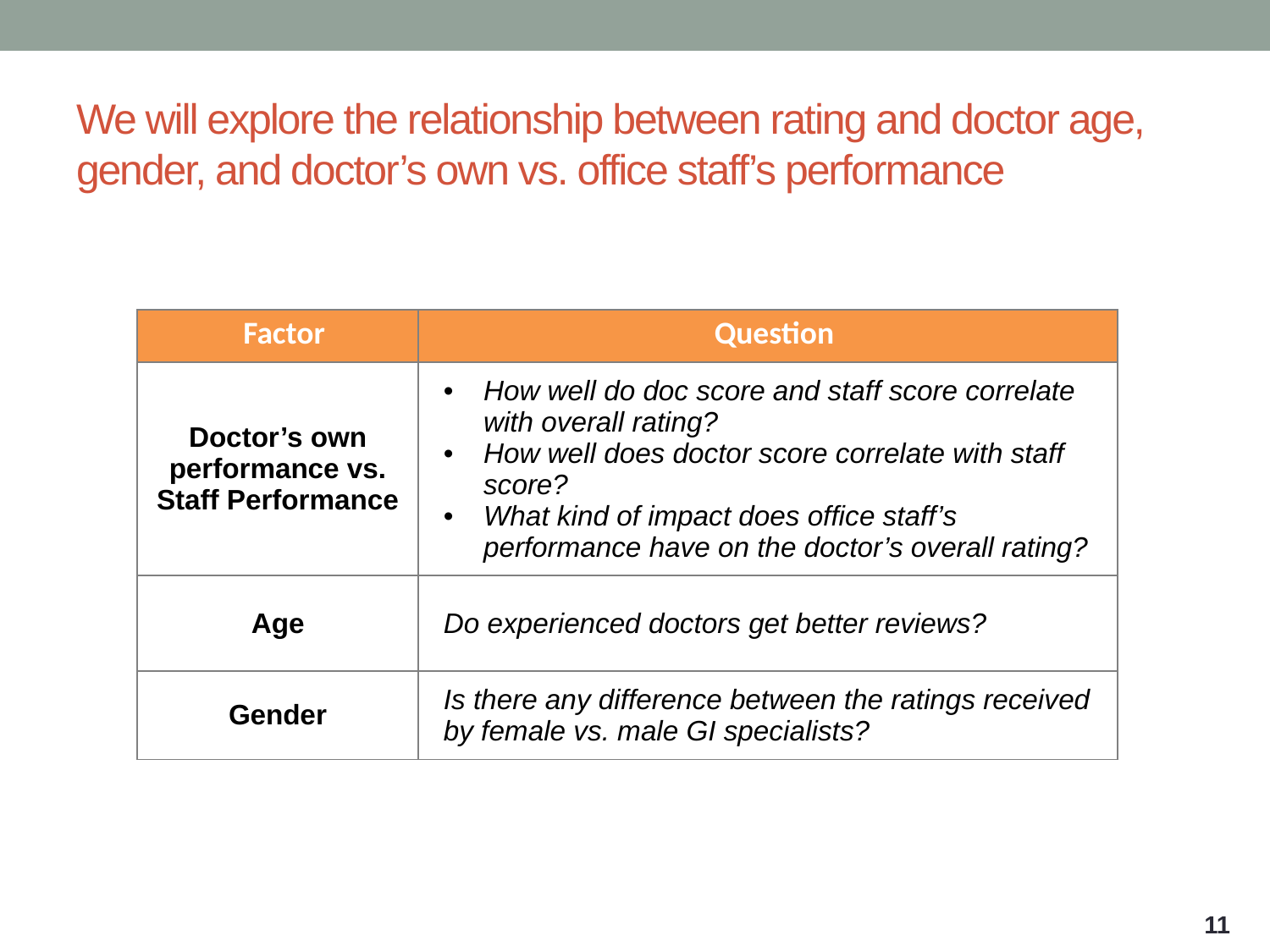

# We will explore the relationship between rating and doctor age, gender, and doctor’s own vs. office staff’s performance
| Factor | Question |
| --- | --- |
| Doctor’s own performance vs. Staff Performance | How well do doc score and staff score correlate with overall rating? How well does doctor score correlate with staff score? What kind of impact does office staff’s performance have on the doctor’s overall rating? |
| Age | Do experienced doctors get better reviews? |
| Gender | Is there any difference between the ratings received by female vs. male GI specialists? |